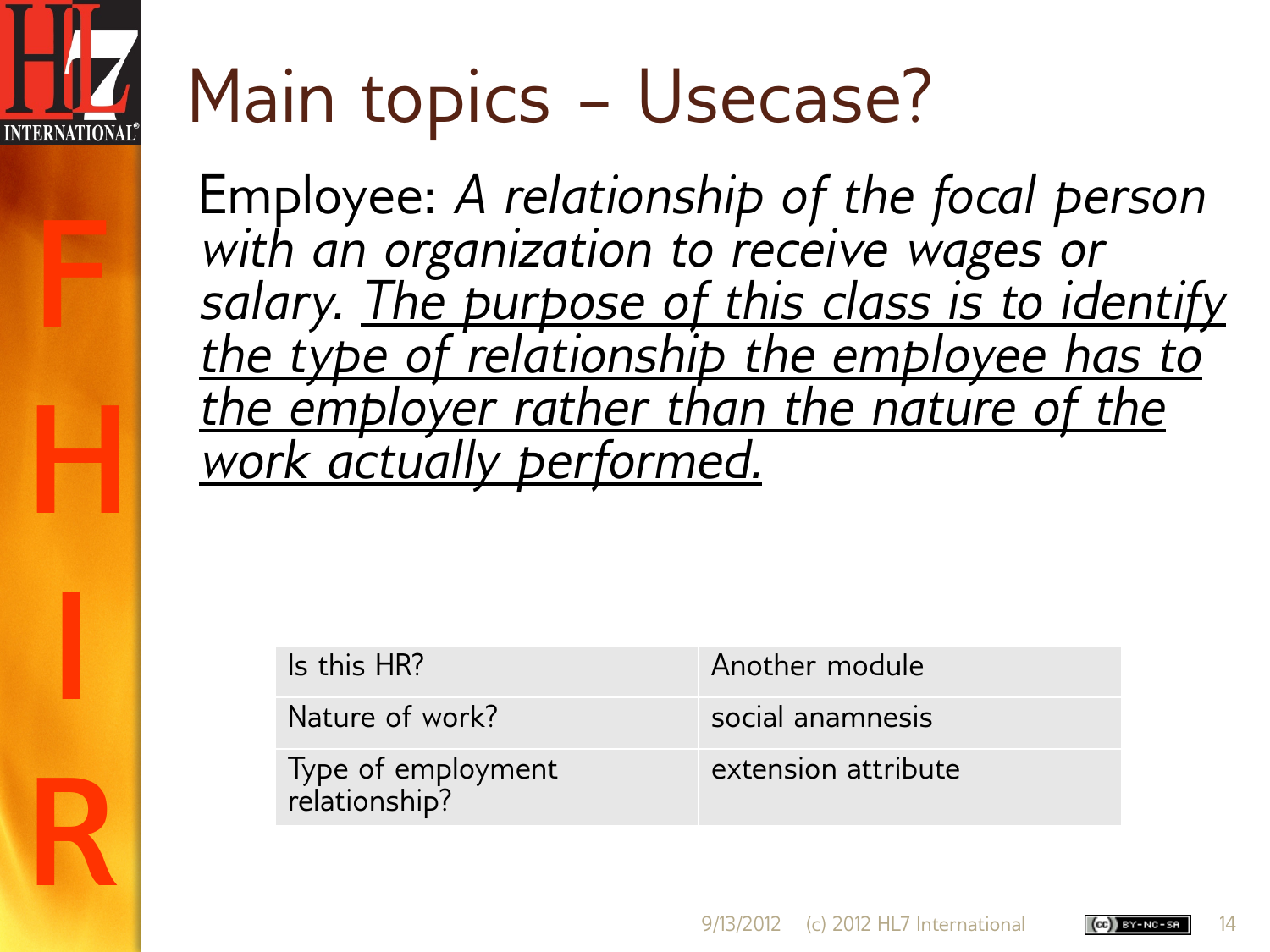

# Main topics – Usecase?
Employee: A relationship of the focal person with an organization to receive wages or salary. The purpose of this class is to identify the type of relationship the employee has to the employer rather than the nature of the work actually performed.

| Is this HR? | Another module |
| --- | --- |
| Nature of work? | social anamnesis |
| Type of employment relationship? | extension attribute |
9/13/2012
(c) 2012 HL7 International
14